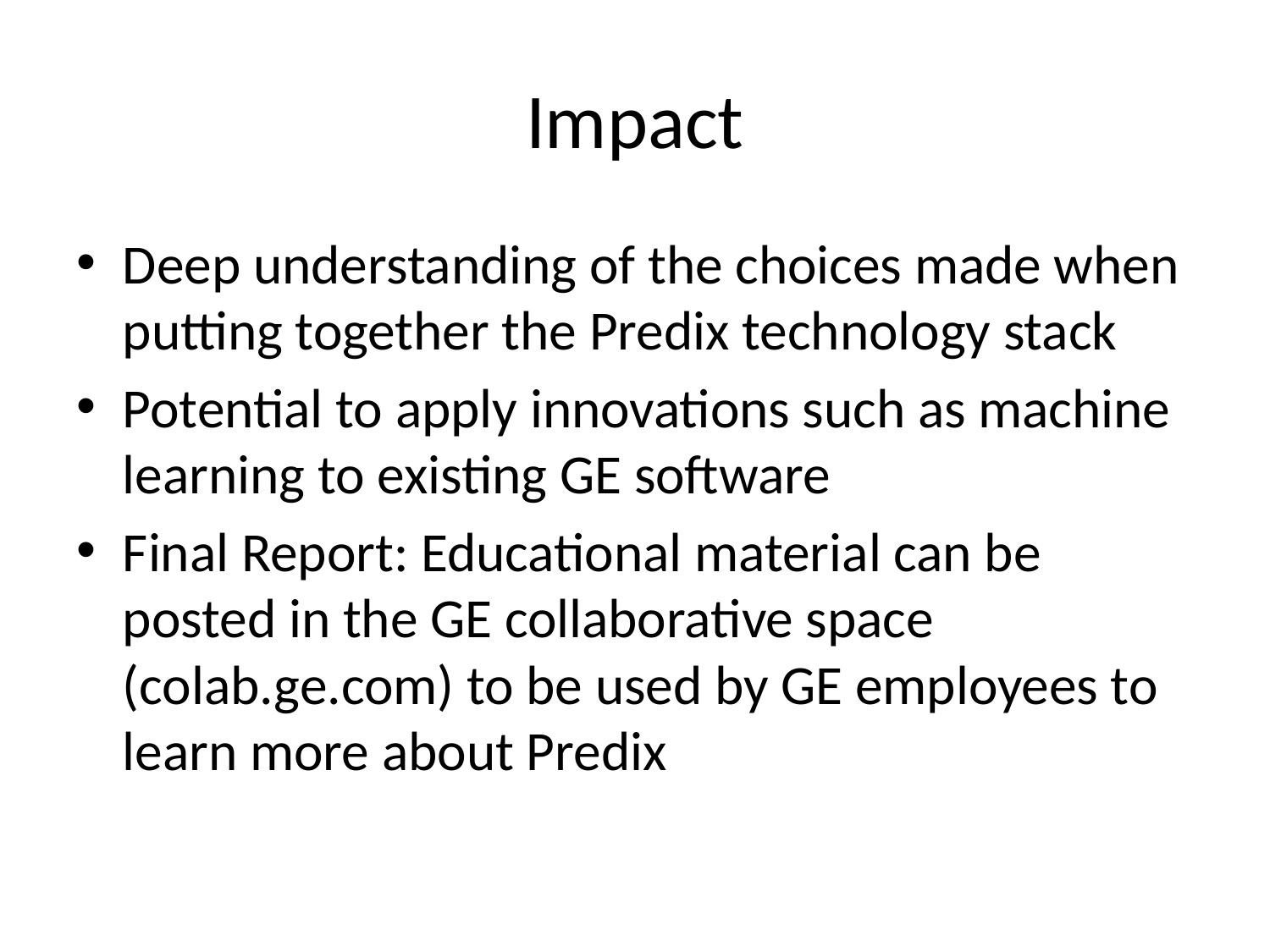

# Impact
Deep understanding of the choices made when putting together the Predix technology stack
Potential to apply innovations such as machine learning to existing GE software
Final Report: Educational material can be posted in the GE collaborative space (colab.ge.com) to be used by GE employees to learn more about Predix